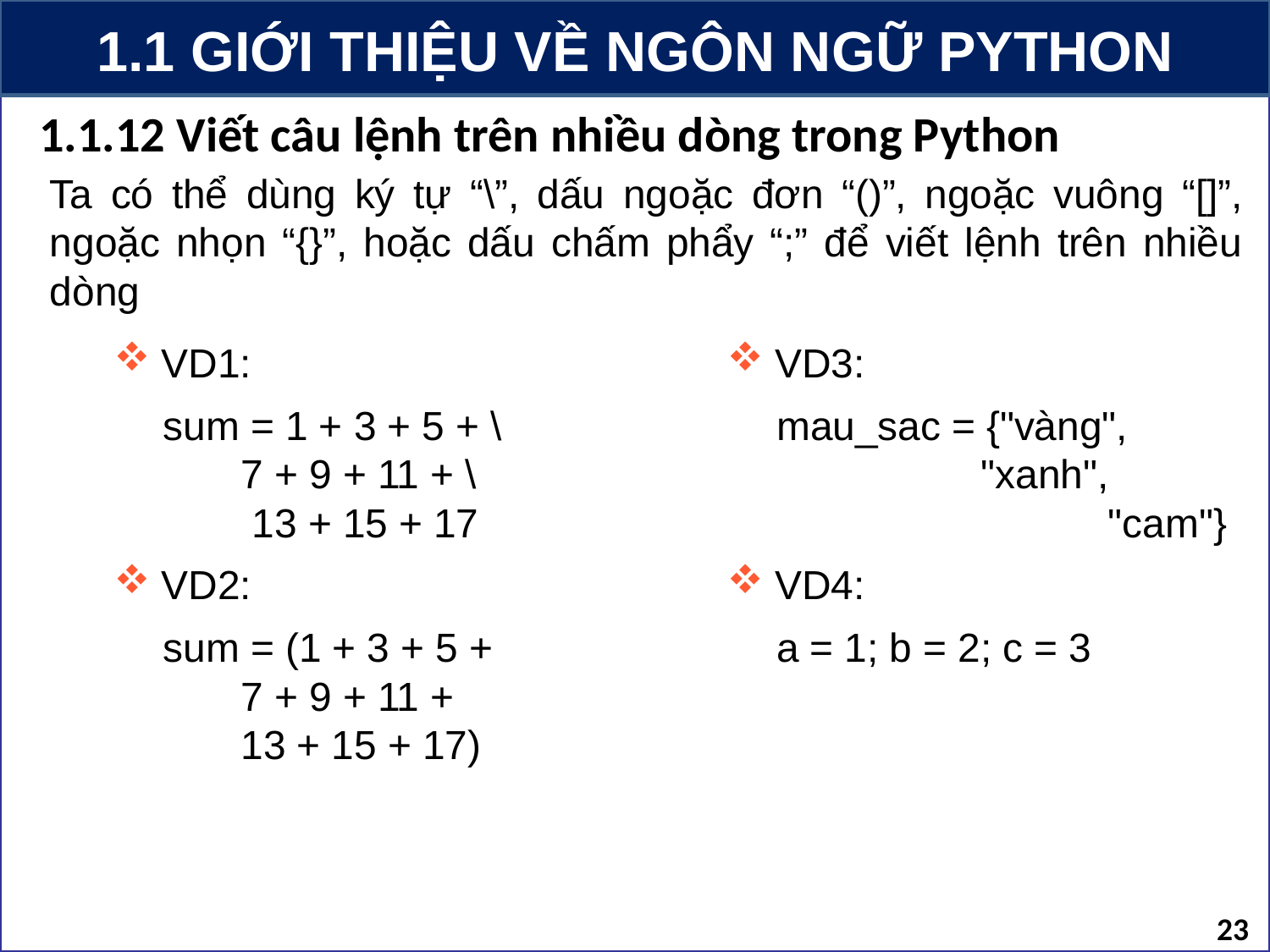

# 1.1 GIỚI THIỆU VỀ NGÔN NGỮ PYTHON
1.1.12 Viết câu lệnh trên nhiều dòng trong Python
Ta có thể dùng ký tự “\”, dấu ngoặc đơn “()”, ngoặc vuông “[]”, ngoặc nhọn “{}”, hoặc dấu chấm phẩy “;” để viết lệnh trên nhiều dòng
VD1:
	sum = 1 + 3 + 5 + \
      	7 + 9 + 11 + \
     	 13 + 15 + 17
VD2:
	sum = (1 + 3 + 5 +
      	7 + 9 + 11 +
      	13 + 15 + 17)
VD3:
	mau_sac = {"vàng",
           		"xanh",
            		"cam"}
VD4:
	a = 1; b = 2; c = 3
23